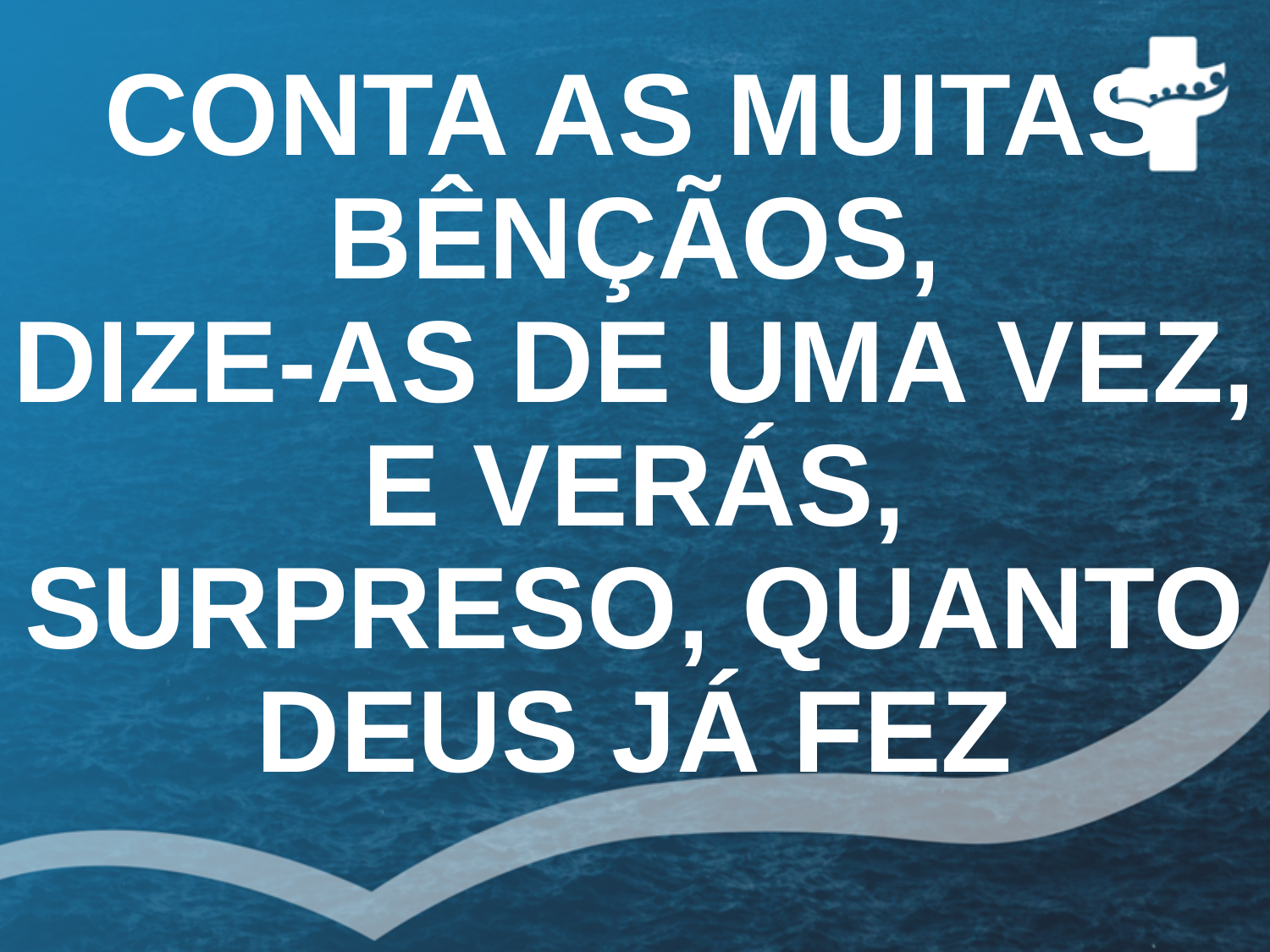

# CONTA AS MUITAS BÊNÇÃOS, DIZE-AS DE UMA VEZ, E VERÁS, SURPRESO, QUANTO DEUS JÁ FEZ